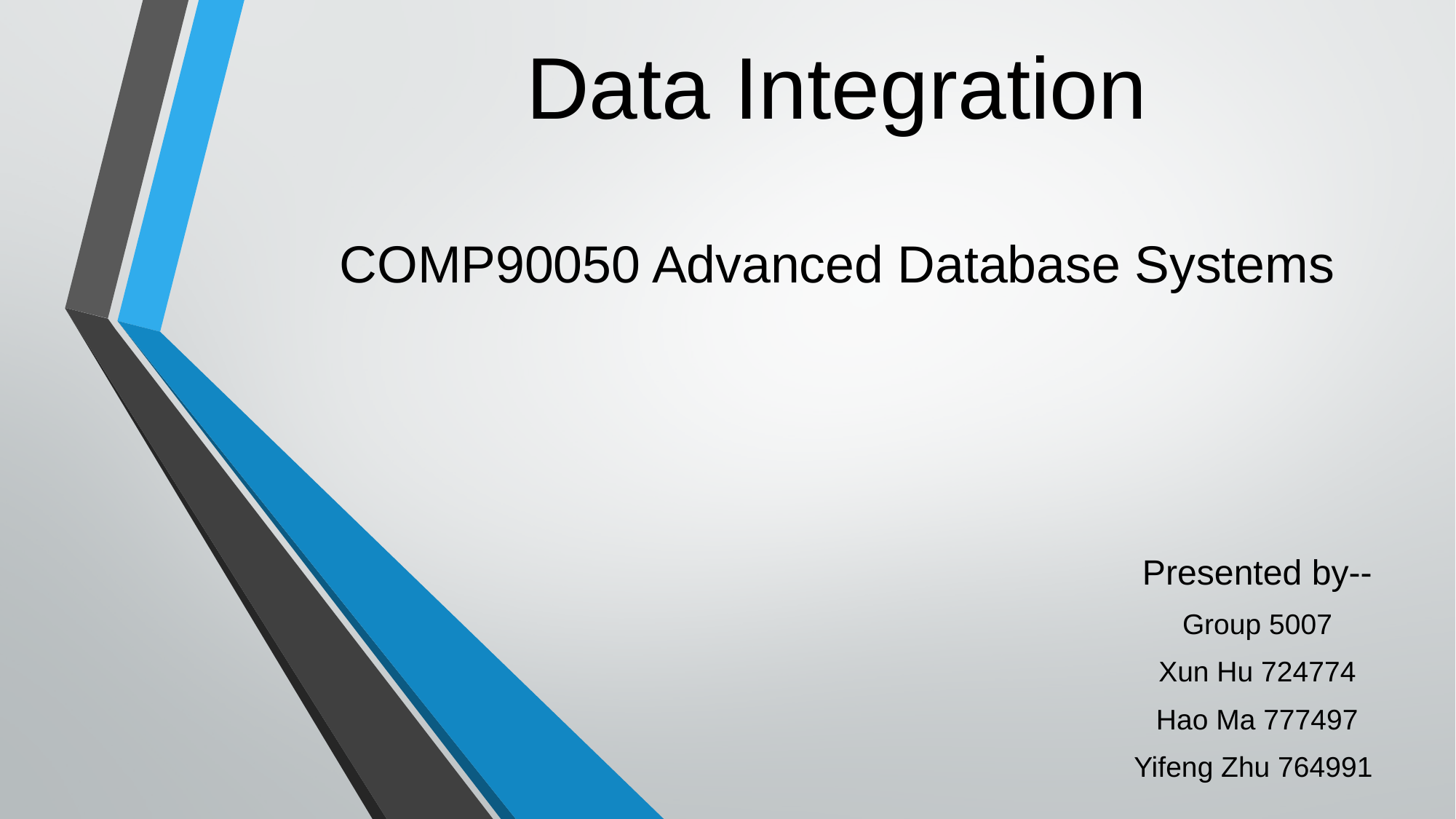

# Data Integration COMP90050 Advanced Database Systems
Presented by--
Group 5007
Xun Hu 724774
Hao Ma 777497
Yifeng Zhu 764991